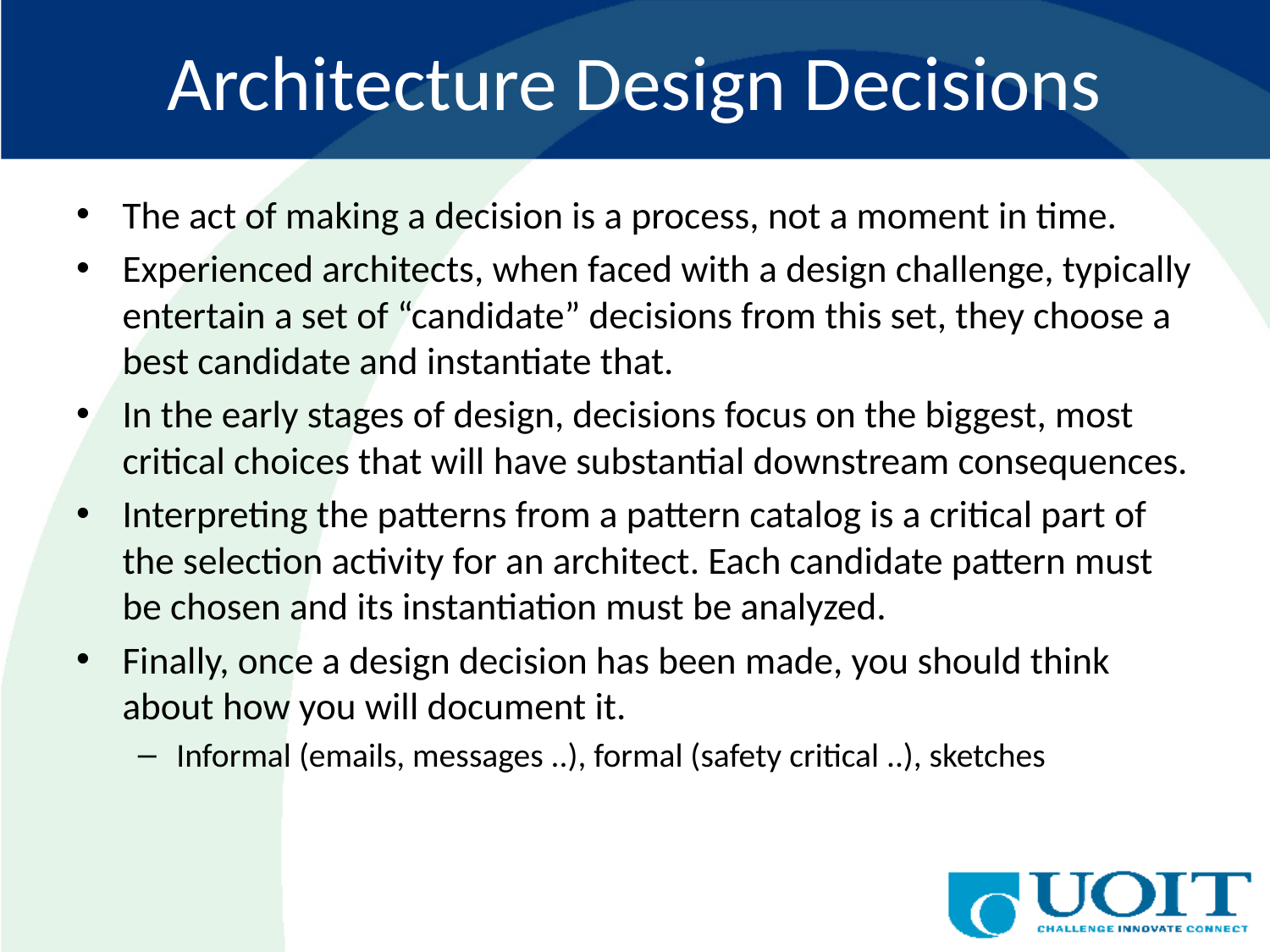

# Architecture Design Decisions
The act of making a decision is a process, not a moment in time.
Experienced architects, when faced with a design challenge, typically entertain a set of “candidate” decisions from this set, they choose a best candidate and instantiate that.
In the early stages of design, decisions focus on the biggest, most critical choices that will have substantial downstream consequences.
Interpreting the patterns from a pattern catalog is a critical part of the selection activity for an architect. Each candidate pattern must be chosen and its instantiation must be analyzed.
Finally, once a design decision has been made, you should think about how you will document it.
Informal (emails, messages ..), formal (safety critical ..), sketches